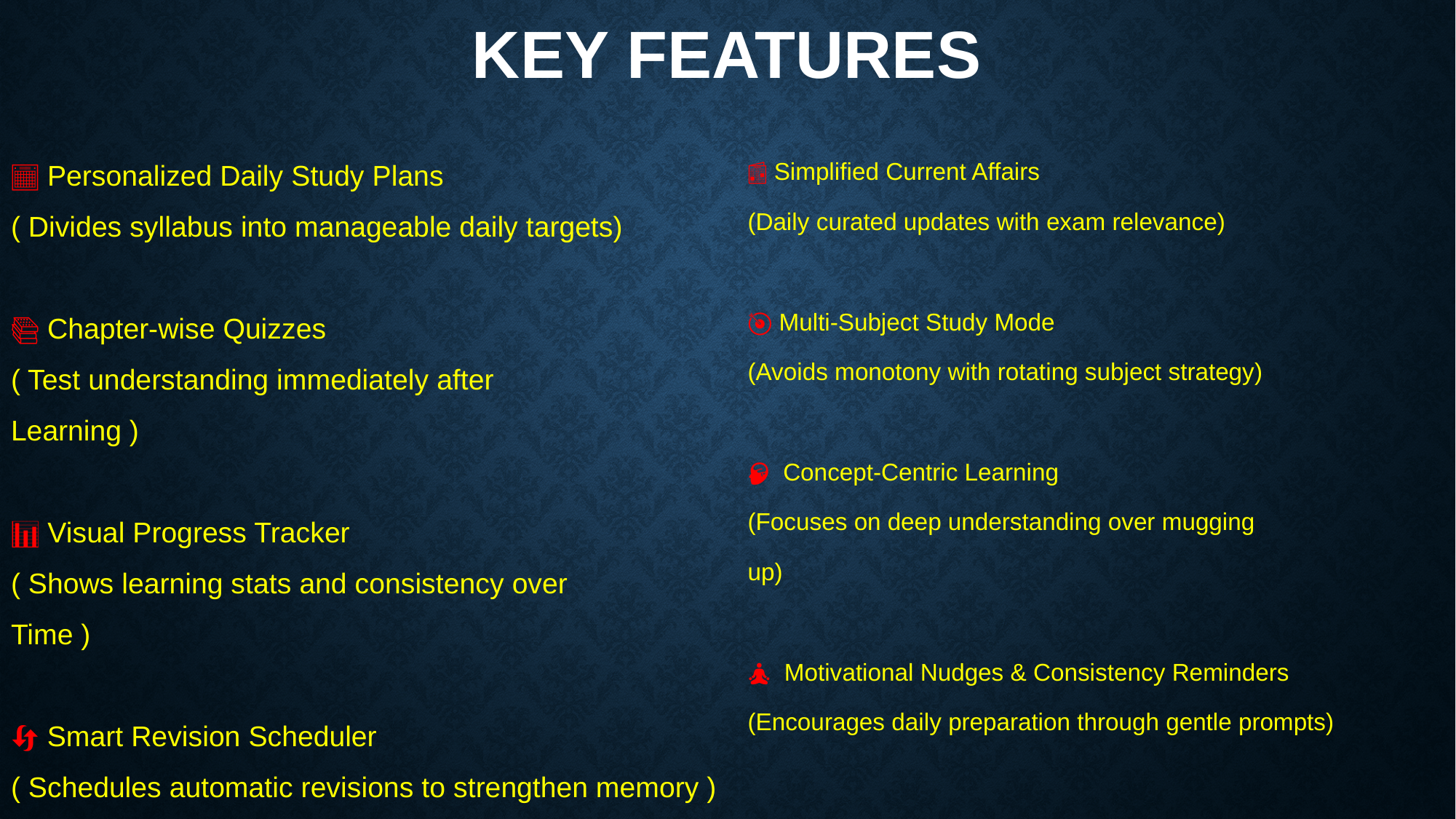

# Key features
📅 Personalized Daily Study Plans
( Divides syllabus into manageable daily targets)

📚 Chapter-wise Quizzes
( Test understanding immediately after
Learning )

📊 Visual Progress Tracker
( Shows learning stats and consistency over
Time )

🔄 Smart Revision Scheduler
( Schedules automatic revisions to strengthen memory )

📰 Simplified Current Affairs
(Daily curated updates with exam relevance)

🎯 Multi-Subject Study Mode
(Avoids monotony with rotating subject strategy)

🧠  Concept-Centric Learning
(Focuses on deep understanding over mugging
up)

🧘  Motivational Nudges & Consistency Reminders
(Encourages daily preparation through gentle prompts)